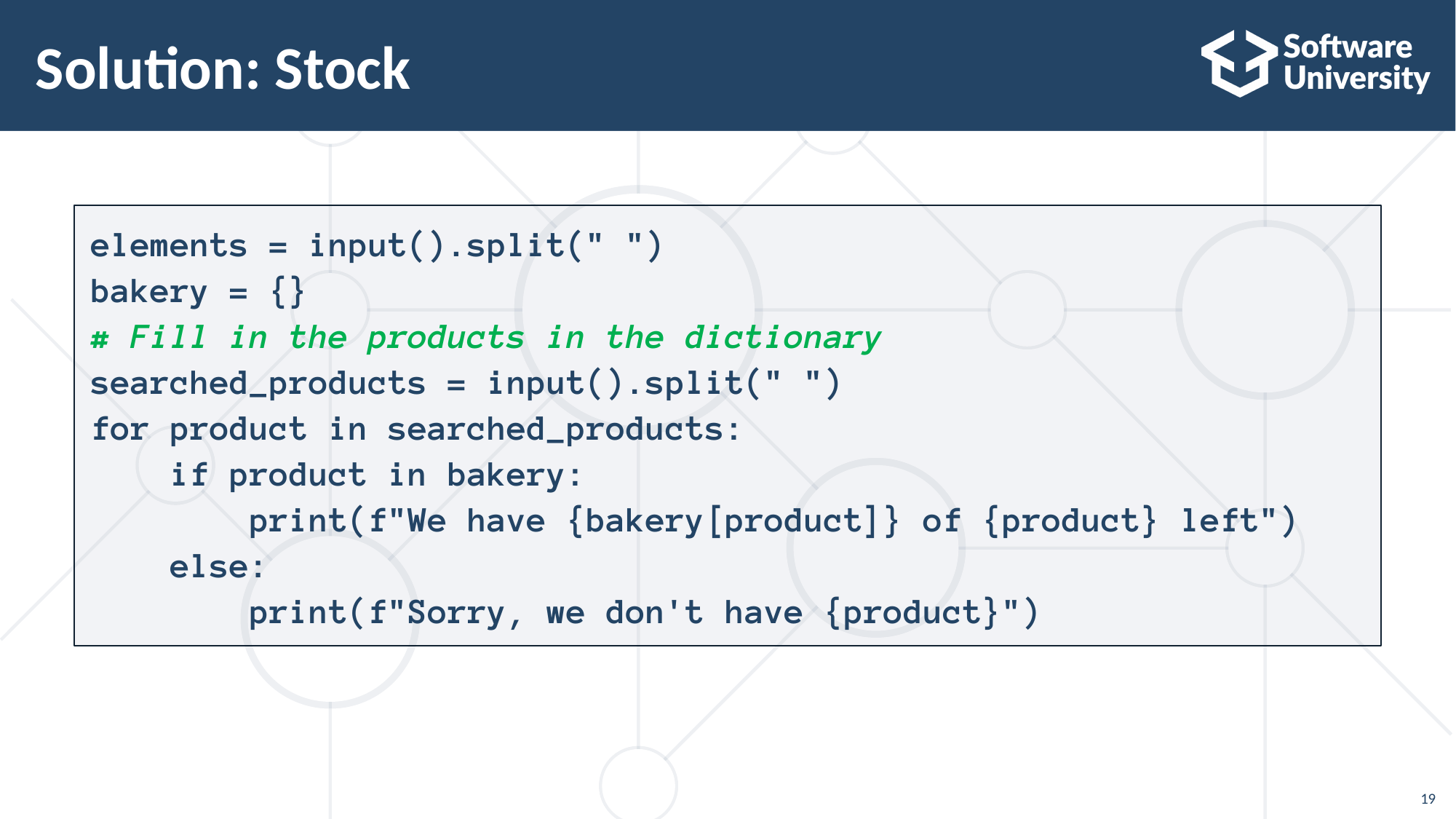

# Solution: Stock
elements = input().split(" ")
bakery = {}
# Fill in the products in the dictionary
searched_products = input().split(" ")
for product in searched_products:
    if product in bakery:
        print(f"We have {bakery[product]} of {product} left")
    else:
        print(f"Sorry, we don't have {product}")
19